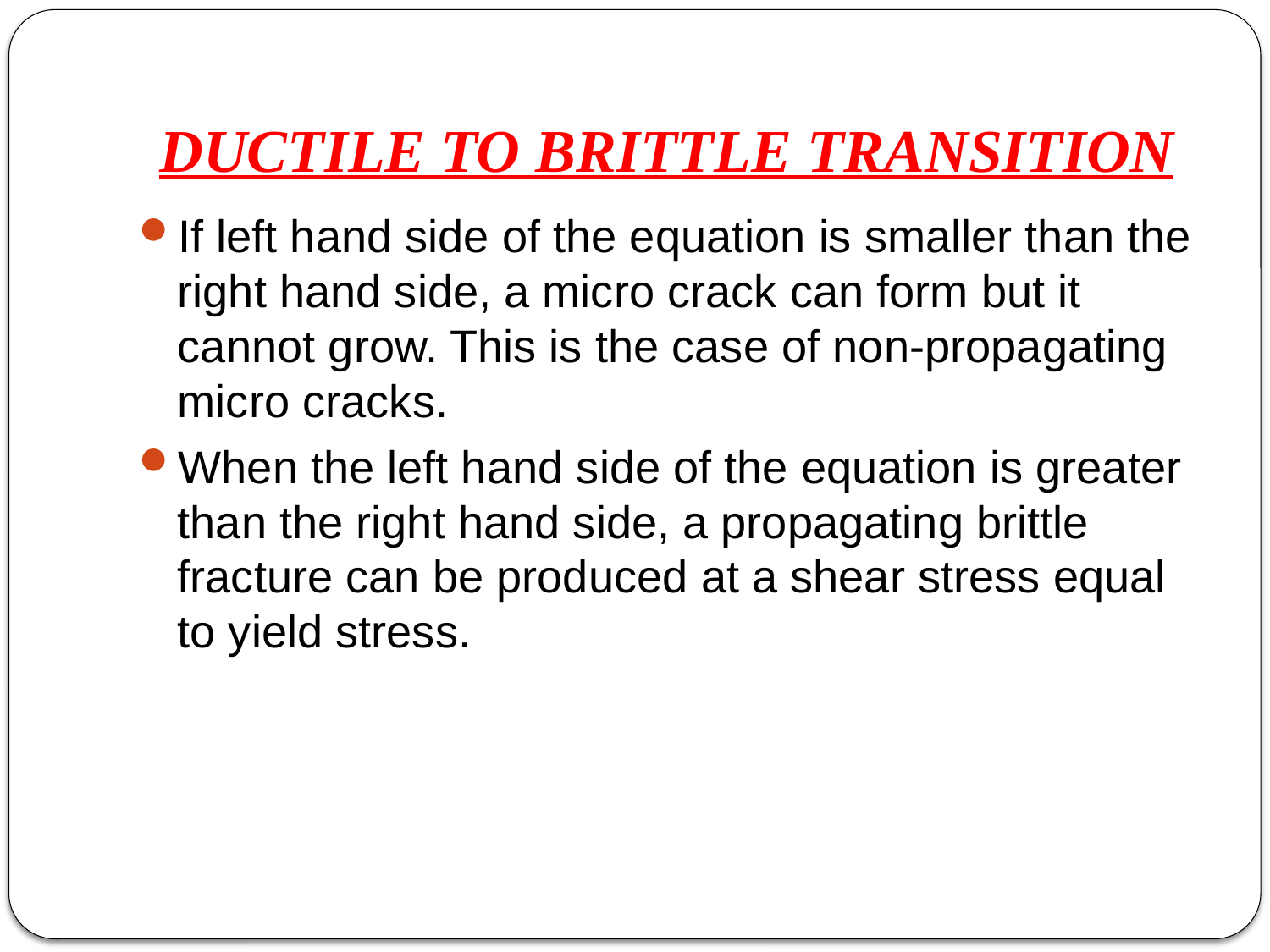

# DUCTILE TO BRITTLE TRANSITION
If left hand side of the equation is smaller than the right hand side, a micro crack can form but it cannot grow. This is the case of non-propagating micro cracks.
When the left hand side of the equation is greater than the right hand side, a propagating brittle fracture can be produced at a shear stress equal to yield stress.